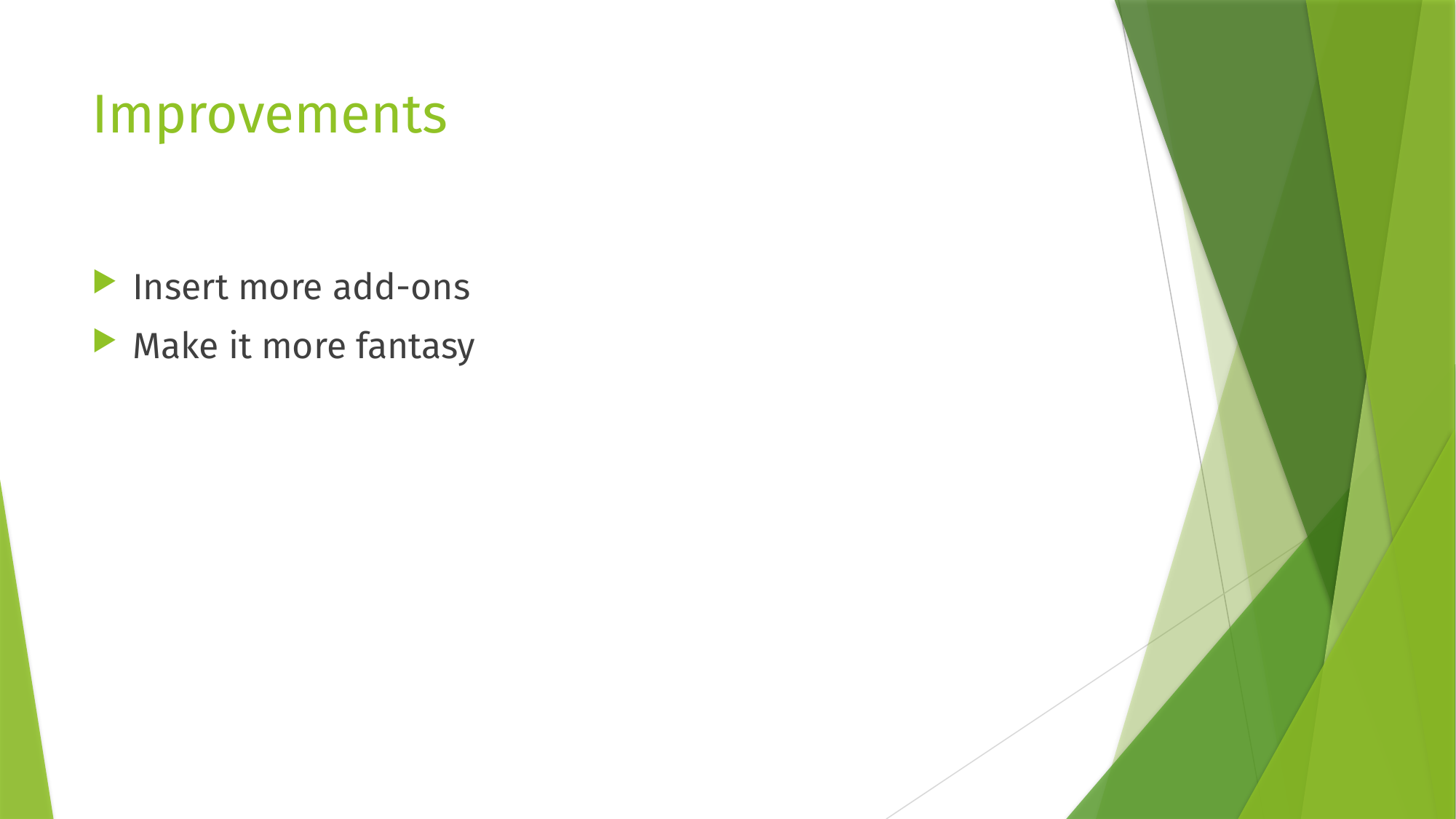

# Improvements
Insert more add-ons
Make it more fantasy